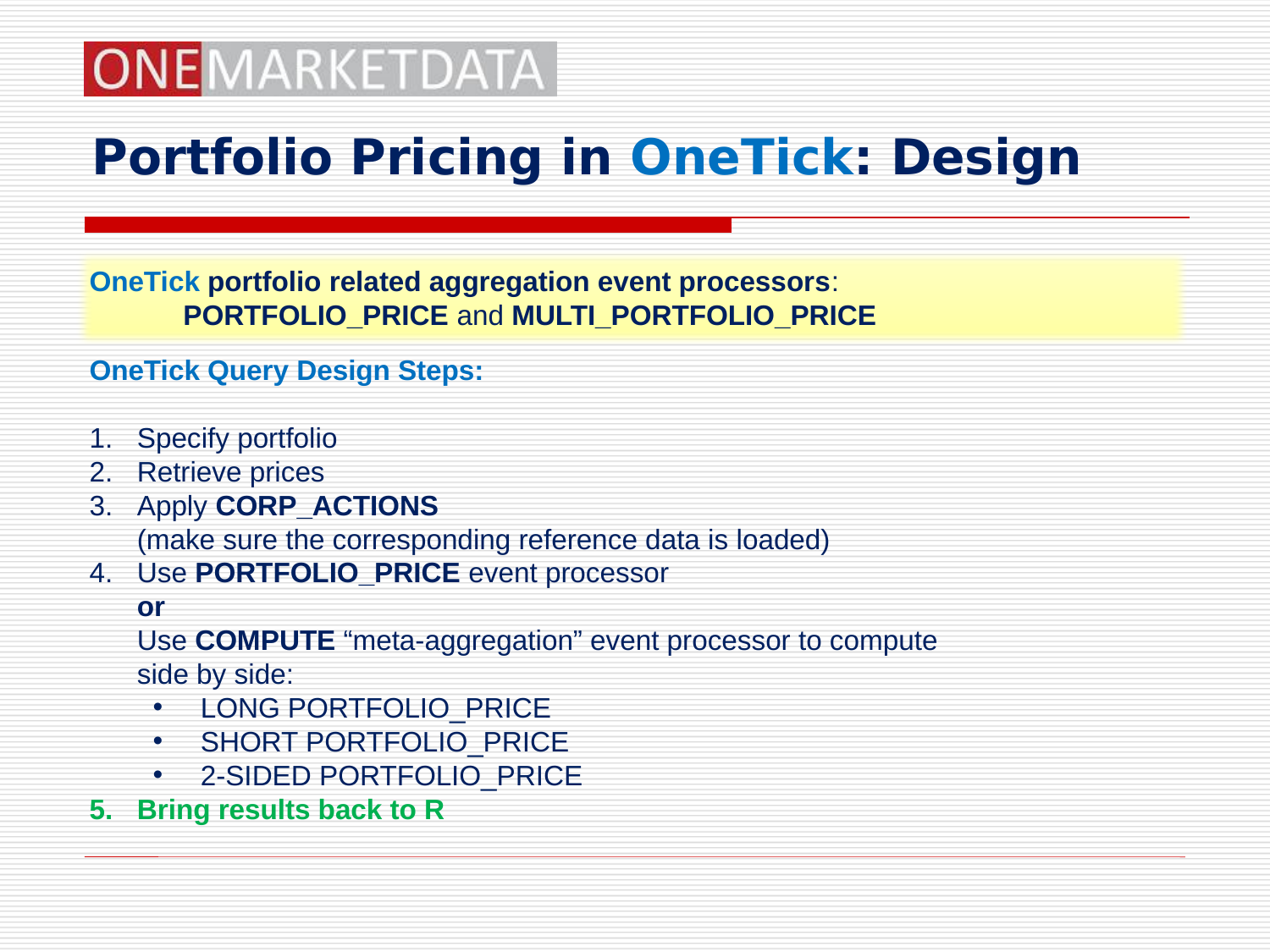

# Portfolio Pricing in OneTick: Design
OneTick portfolio related aggregation event processors:
            PORTFOLIO_PRICE and MULTI_PORTFOLIO_PRICE
OneTick Query Design Steps:

Specify portfolio
Retrieve prices
Apply CORP_ACTIONS
(make sure the corresponding reference data is loaded)
Use PORTFOLIO_PRICE event processor
or
Use COMPUTE “meta-aggregation” event processor to compute
side by side:
LONG PORTFOLIO_PRICE
SHORT PORTFOLIO_PRICE
2-SIDED PORTFOLIO_PRICE
Bring results back to R